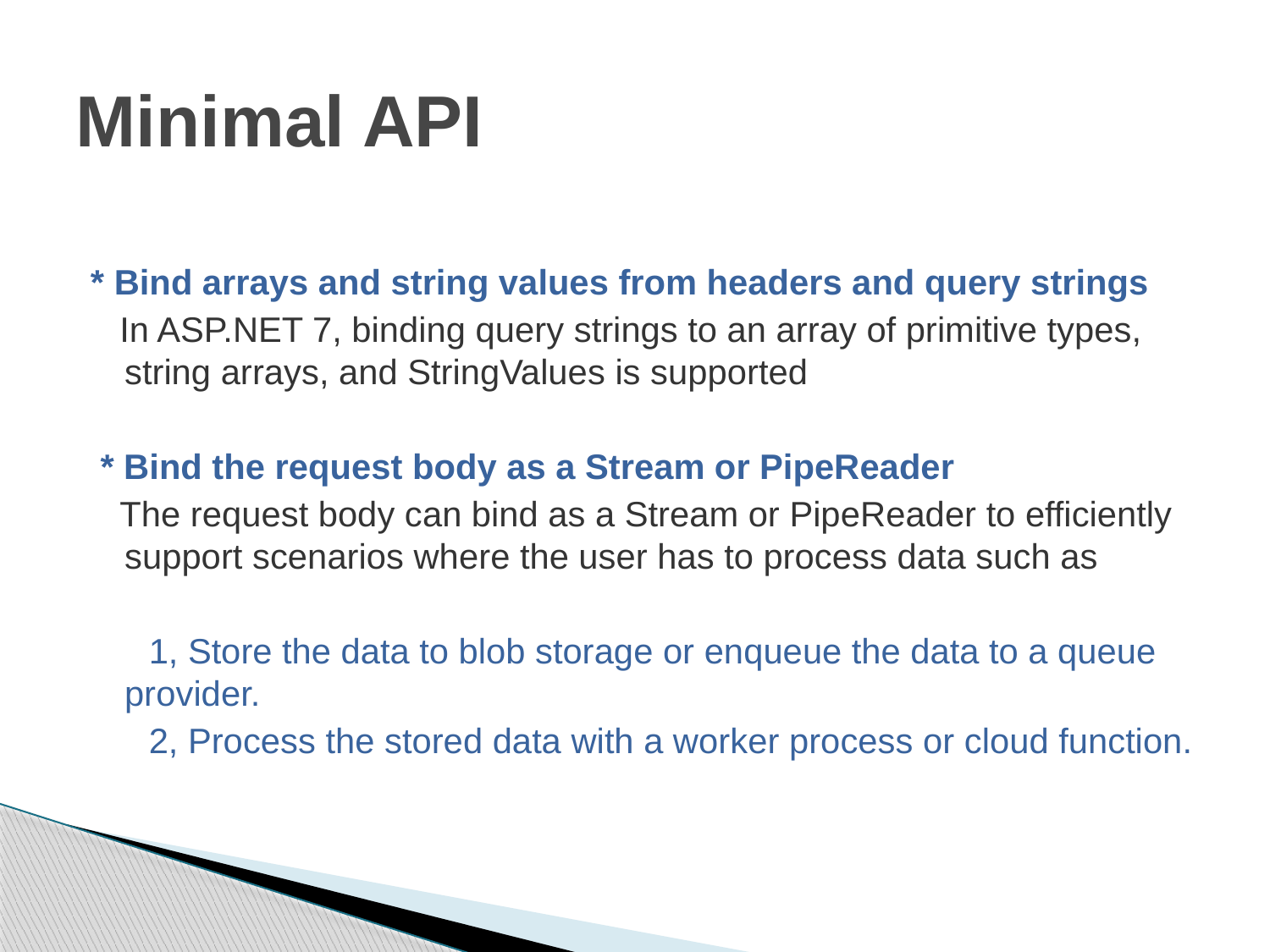

# Minimal API

* Bind arrays and string values from headers and query strings
   In ASP.NET 7, binding query strings to an array of primitive types, string arrays, and StringValues is supported

 * Bind the request body as a Stream or PipeReader
   The request body can bind as a Stream or PipeReader to efficiently support scenarios where the user has to process data such as

      1, Store the data to blob storage or enqueue the data to a queue provider.
      2, Process the stored data with a worker process or cloud function.